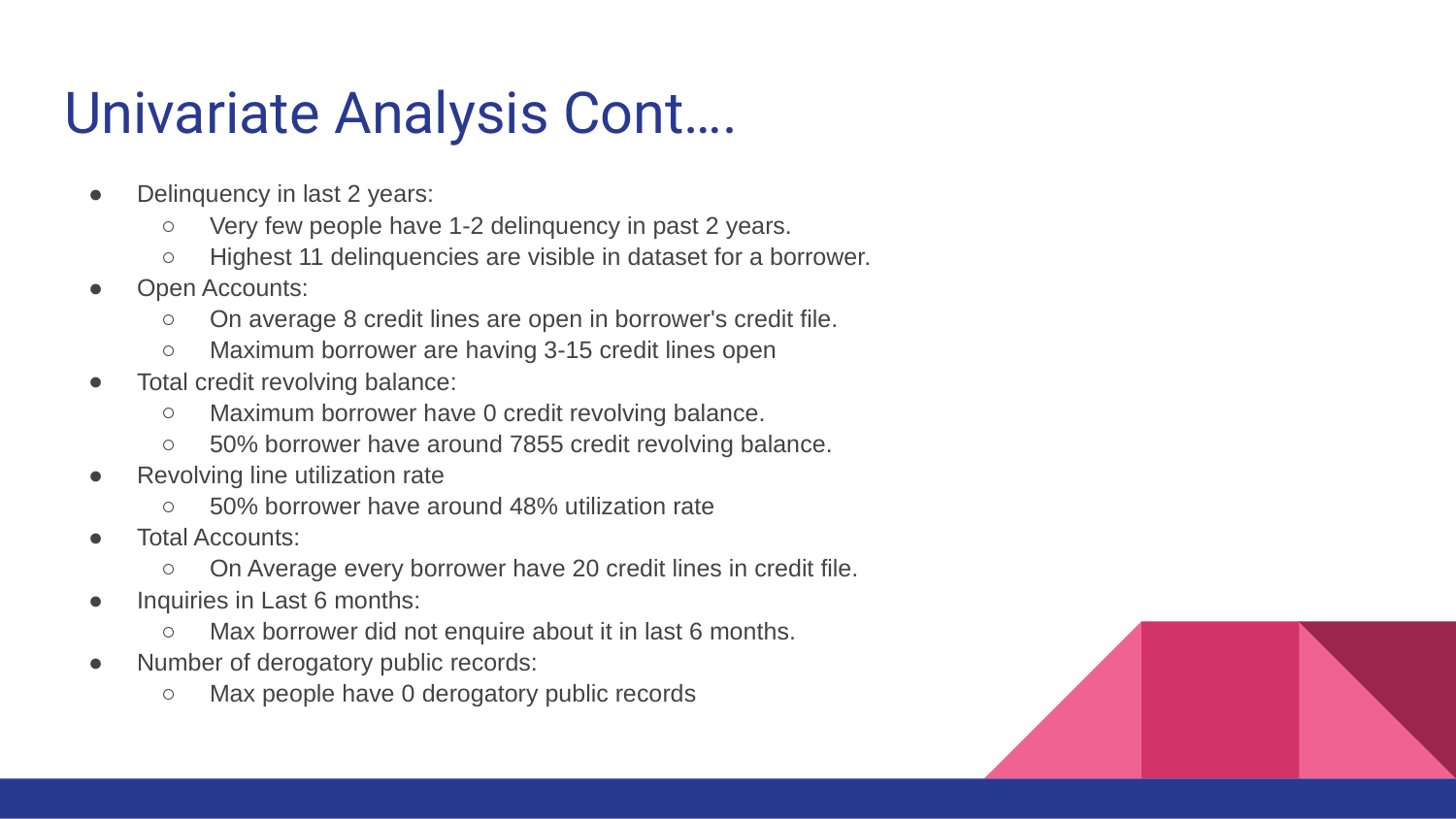

# Univariate Analysis Cont….
Delinquency in last 2 years:
Very few people have 1-2 delinquency in past 2 years.
Highest 11 delinquencies are visible in dataset for a borrower.
Open Accounts:
On average 8 credit lines are open in borrower's credit file.
Maximum borrower are having 3-15 credit lines open
Total credit revolving balance:
Maximum borrower have 0 credit revolving balance.
50% borrower have around 7855 credit revolving balance.
Revolving line utilization rate
50% borrower have around 48% utilization rate
Total Accounts:
On Average every borrower have 20 credit lines in credit file.
Inquiries in Last 6 months:
Max borrower did not enquire about it in last 6 months.
Number of derogatory public records:
Max people have 0 derogatory public records